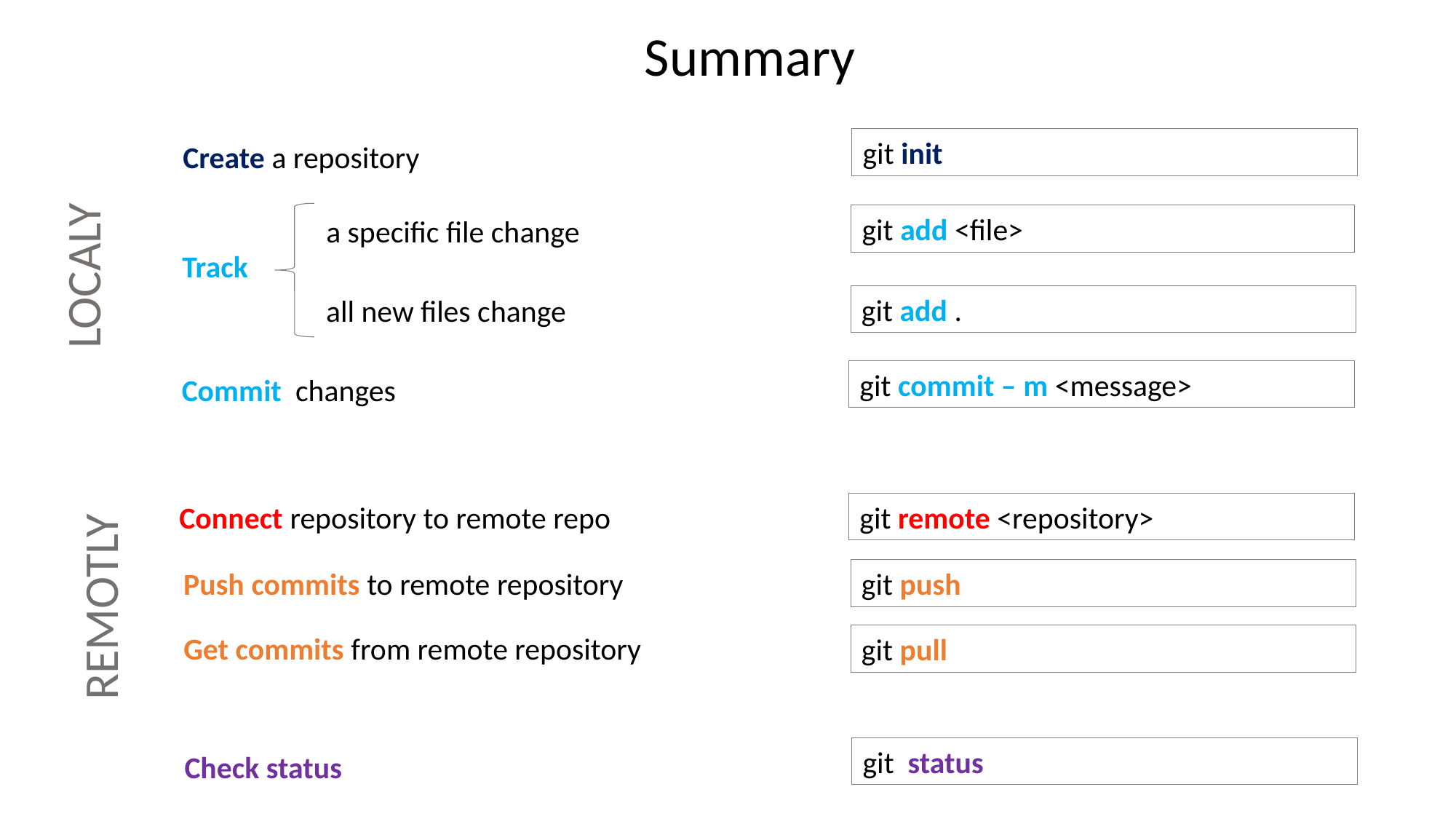

Summary
git init
Create a repository

git add <file>
a specific file change
LOCALY
Track
git add .
all new files change
git commit – m <message>
Commit  changes
git remote <repository>
Connect repository to remote repo
git push
Push commits to remote repository
REMOTLY
Get commits from remote repository
git pull
git  status
Check status